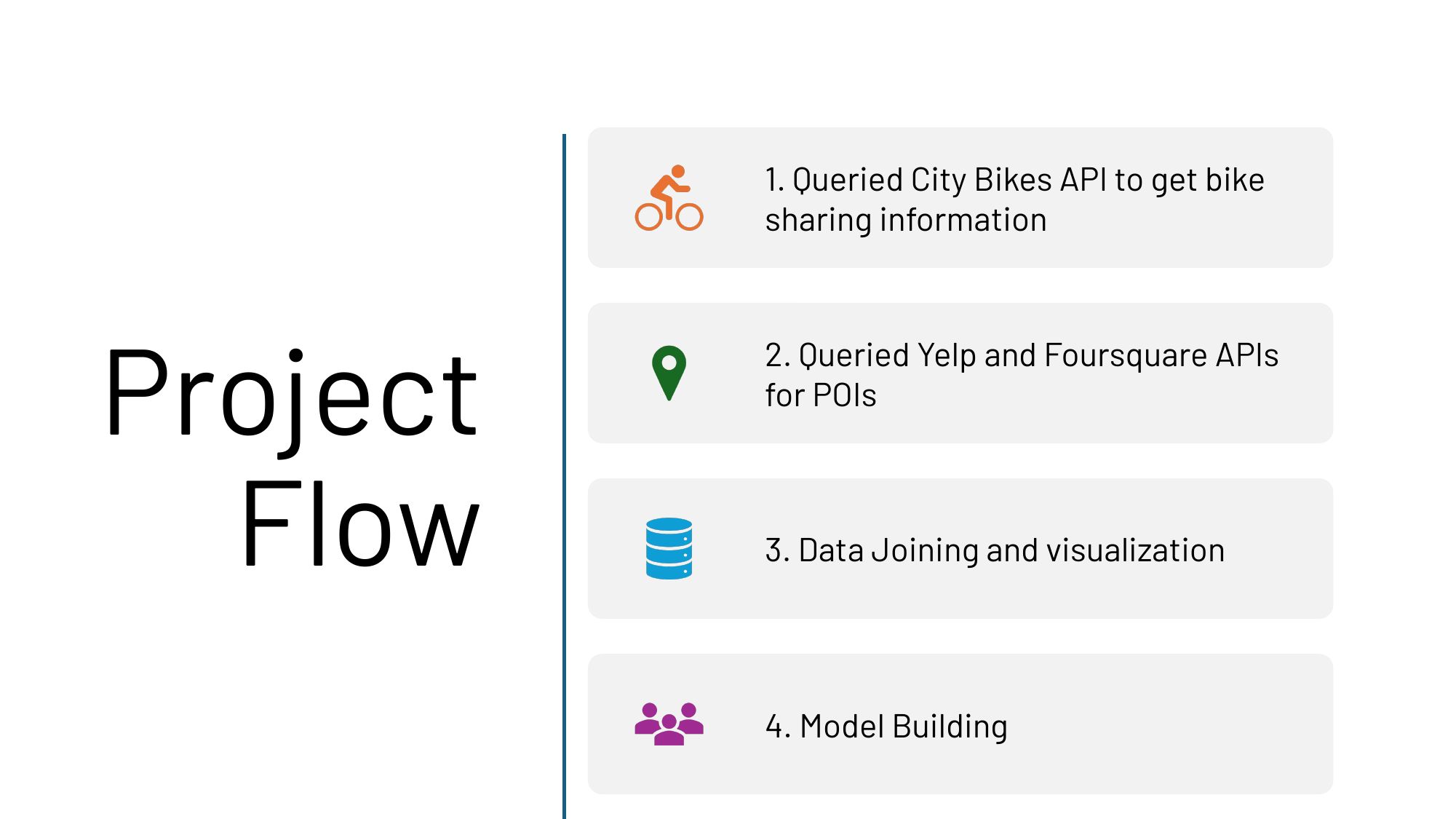

1. Queried City Bikes API to get bike sharing information
2. Queried Yelp and Foursquare APIs for POIs
3. Data Joining and visualization
4. Model Building
# Project Flow